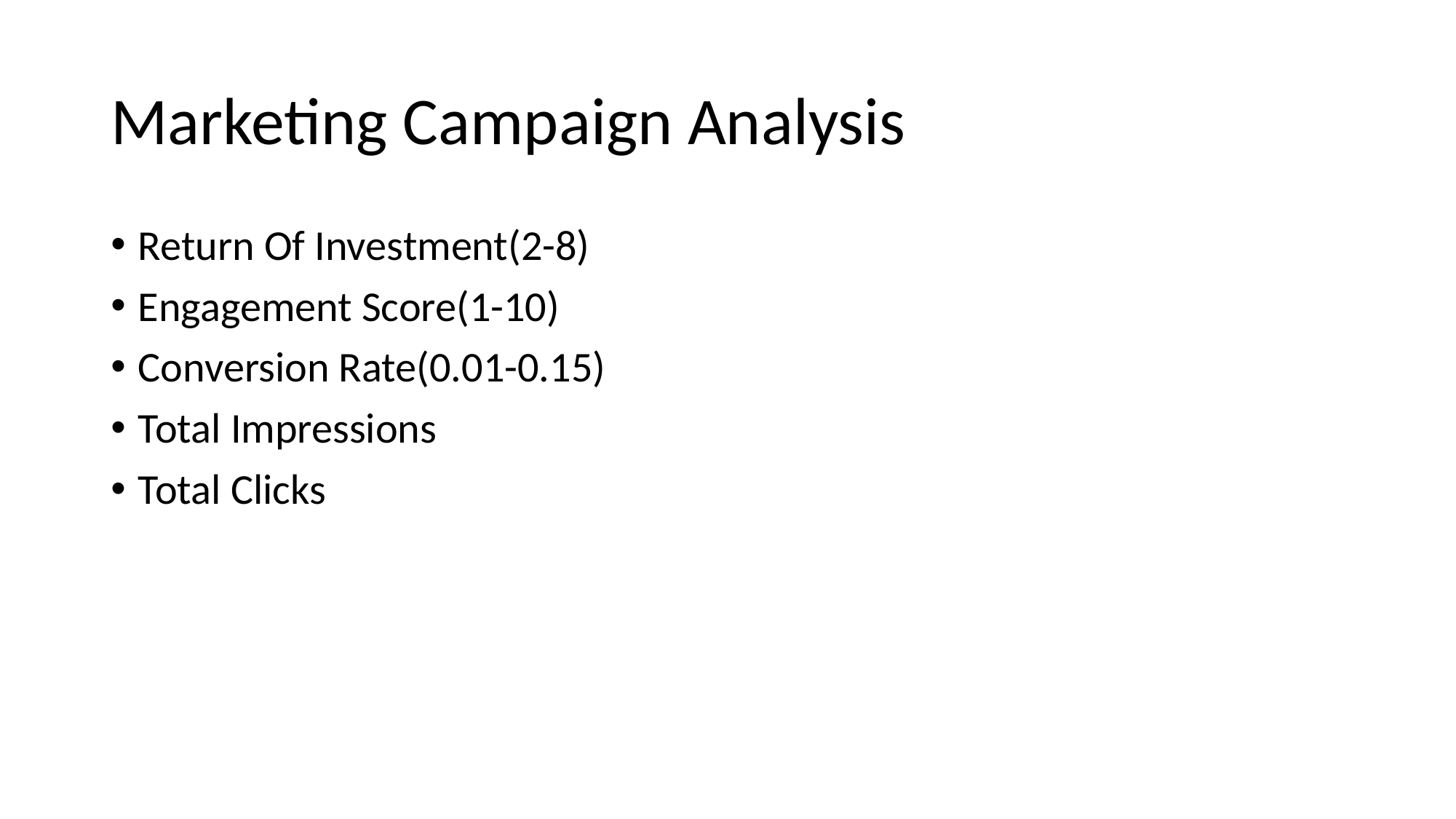

# Marketing Campaign Analysis
Return Of Investment(2-8)
Engagement Score(1-10)
Conversion Rate(0.01-0.15)
Total Impressions
Total Clicks